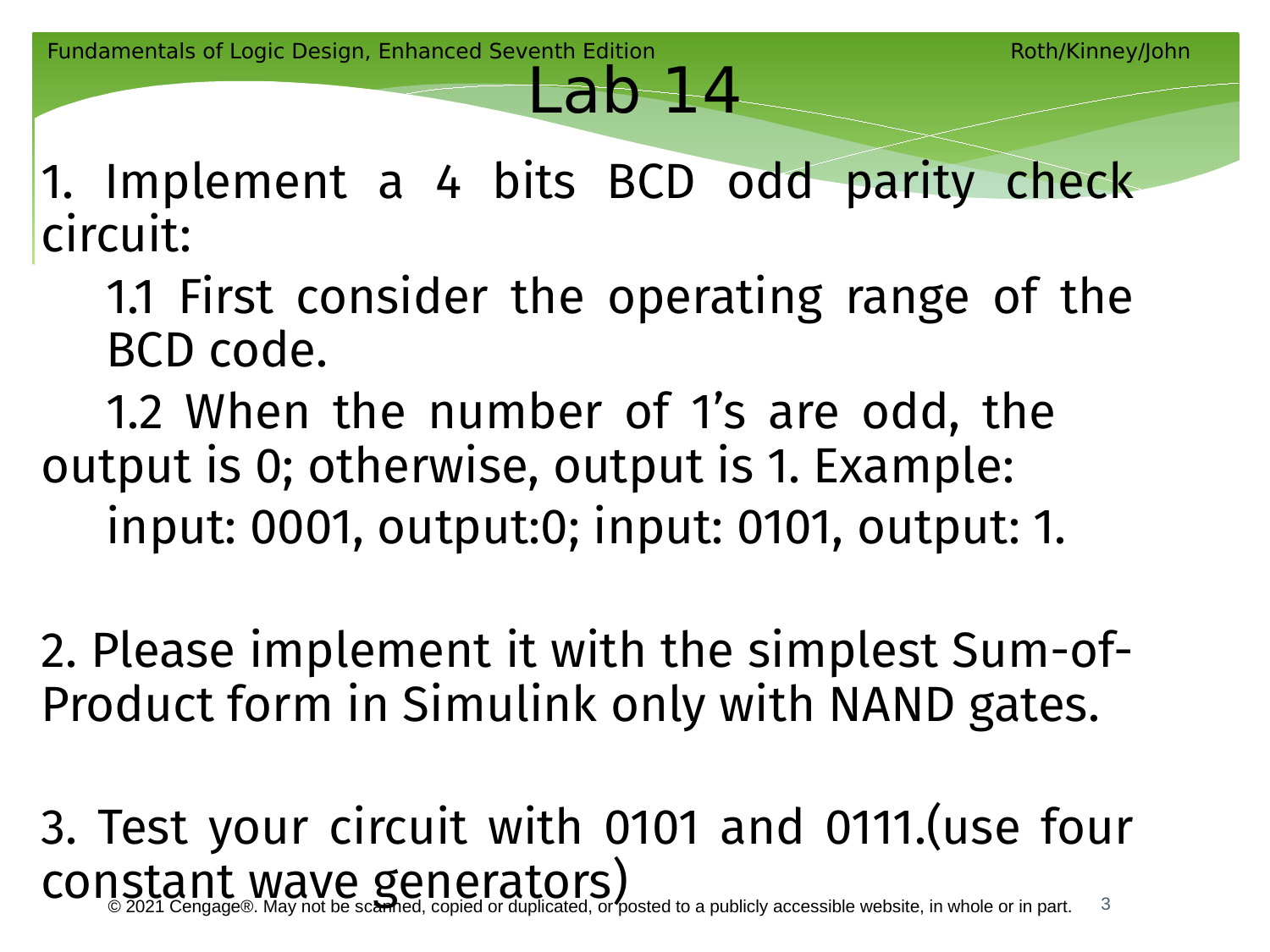

# Lab 14
1. Implement a 4 bits BCD odd parity check circuit:
	1.1 First consider the operating range of the 	BCD code.
	1.2 When the number of 1’s are odd, the 	output is 0; otherwise, output is 1. Example:
	input: 0001, output:0; input: 0101, output: 1.

2. Please implement it with the simplest Sum-of-Product form in Simulink only with NAND gates.

3. Test your circuit with 0101 and 0111.(use four constant wave generators)
3